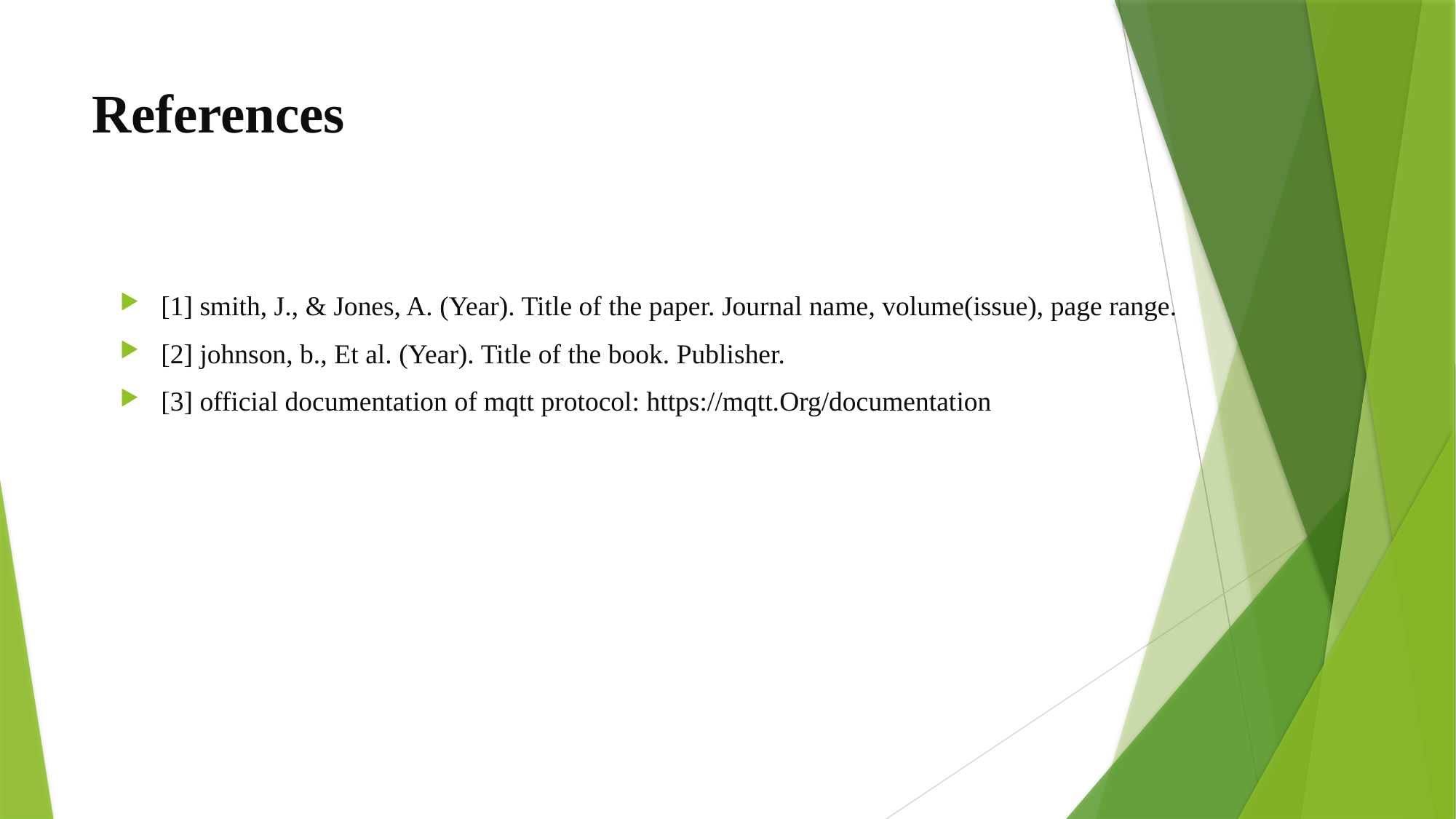

# References
[1] smith, J., & Jones, A. (Year). Title of the paper. Journal name, volume(issue), page range.
[2] johnson, b., Et al. (Year). Title of the book. Publisher.
[3] official documentation of mqtt protocol: https://mqtt.Org/documentation